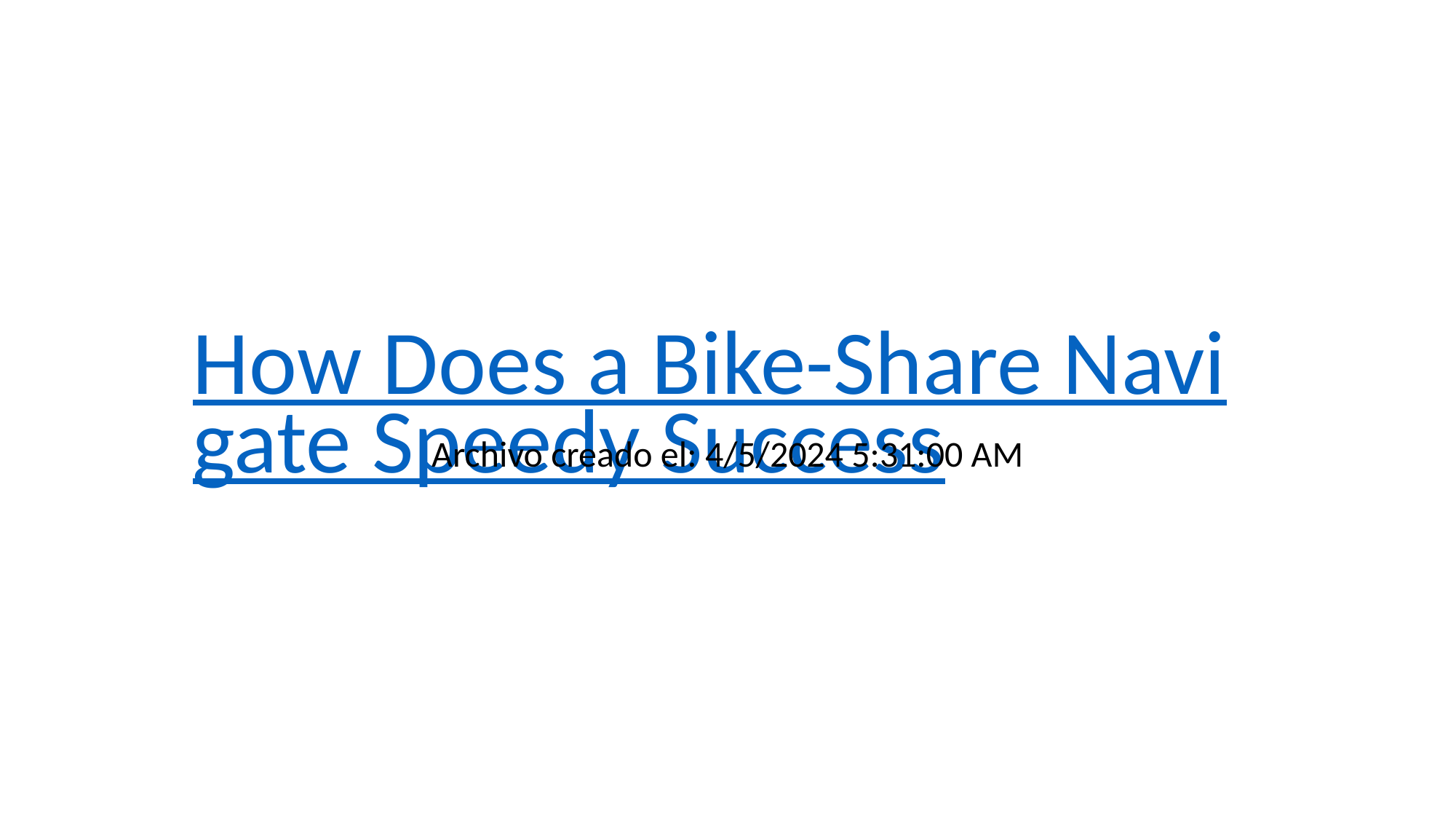

# How Does a Bike-Share Navigate Speedy Success
Archivo creado el: 4/5/2024 5:31:00 AM